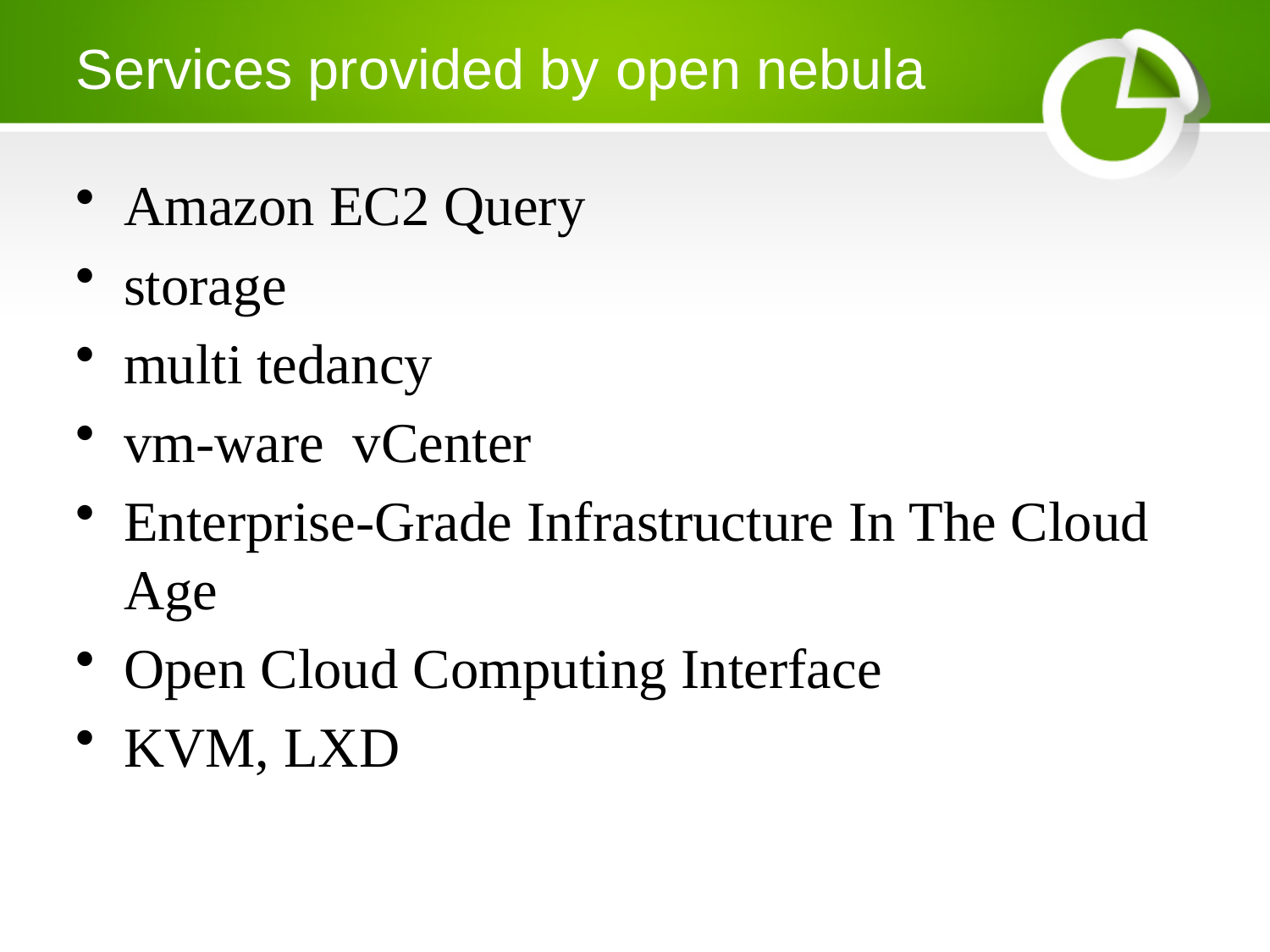

# Services provided by open nebula
Amazon EC2 Query
storage
multi tedancy
vm-ware  vCenter
Enterprise-Grade Infrastructure In The Cloud Age
Open Cloud Computing Interface
KVM, LXD